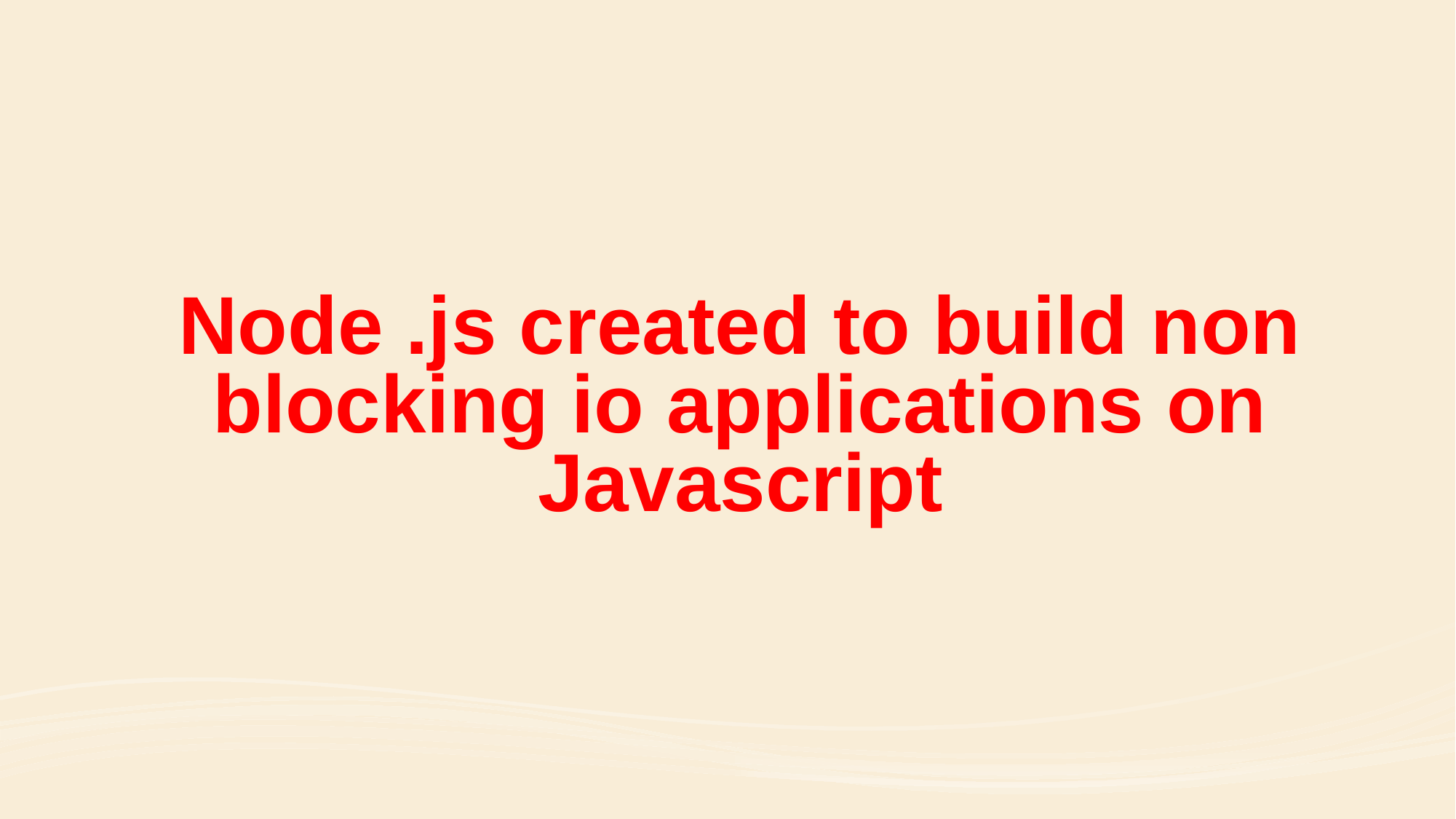

# Node .js created to build non blocking io applications on Javascript